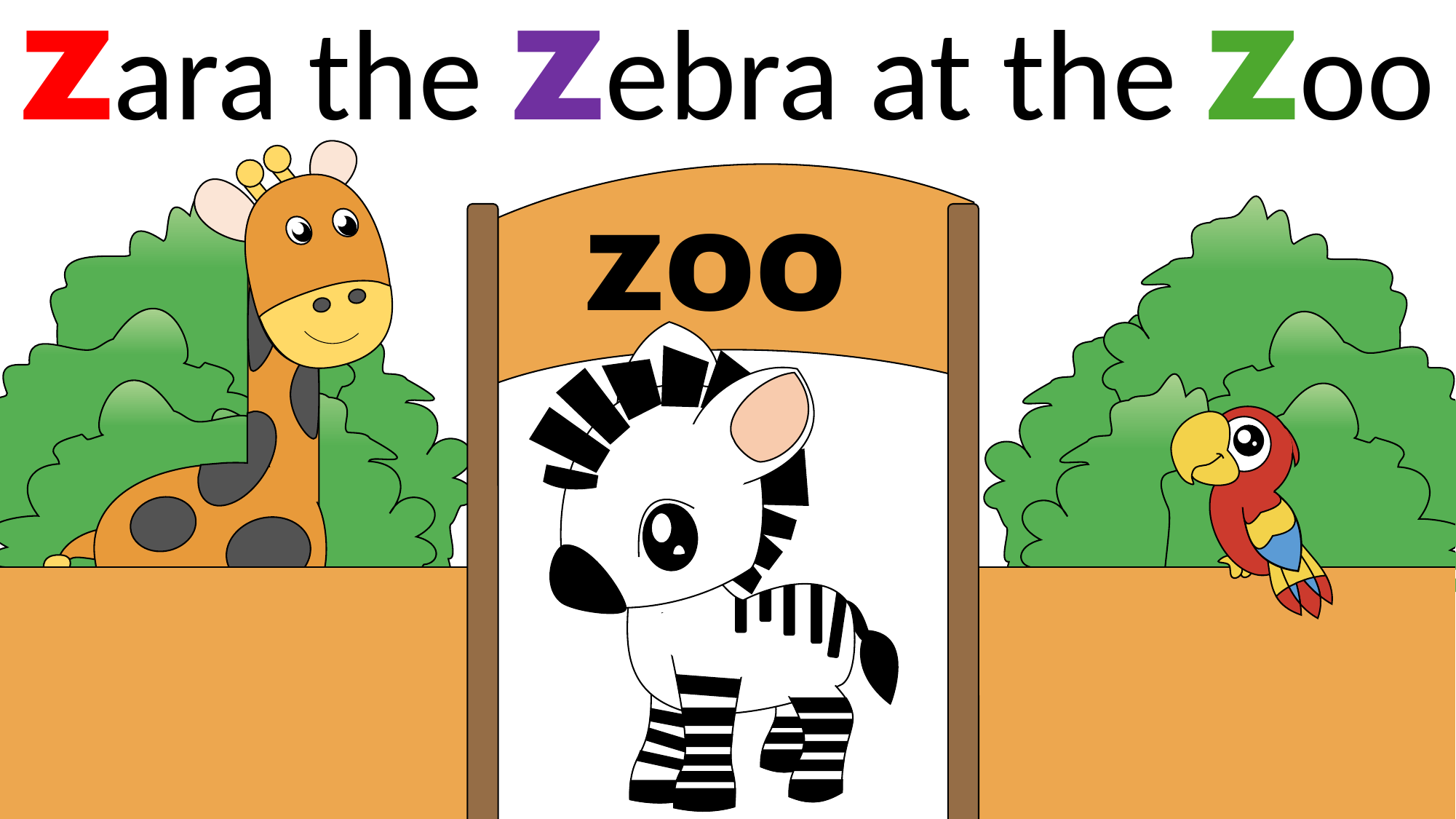

Zara the Zebra at the Zoo
Leo the Lion Loves Lollipops

ZOO